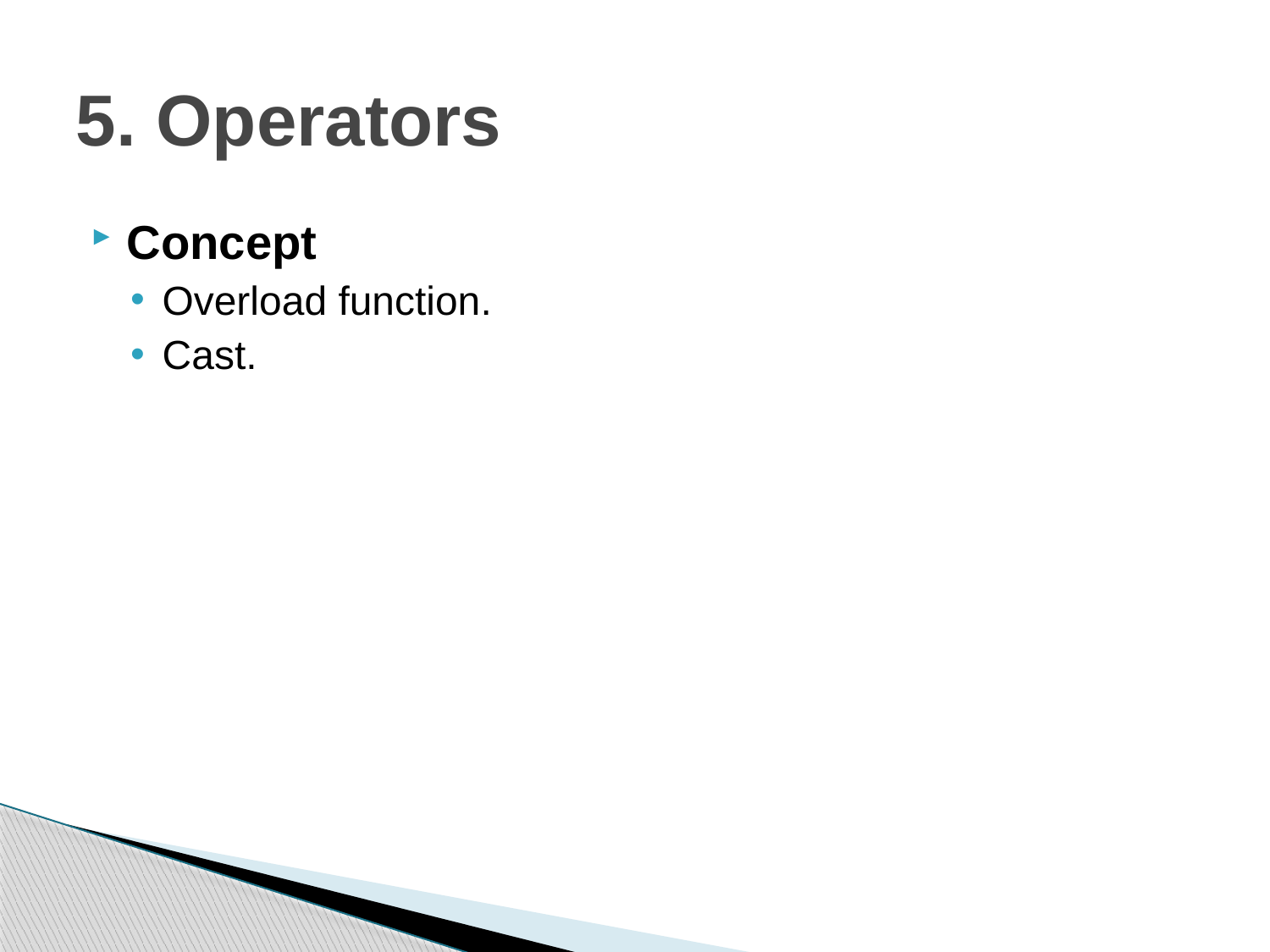

# 5. Operators
Concept
Overload function.
Cast.